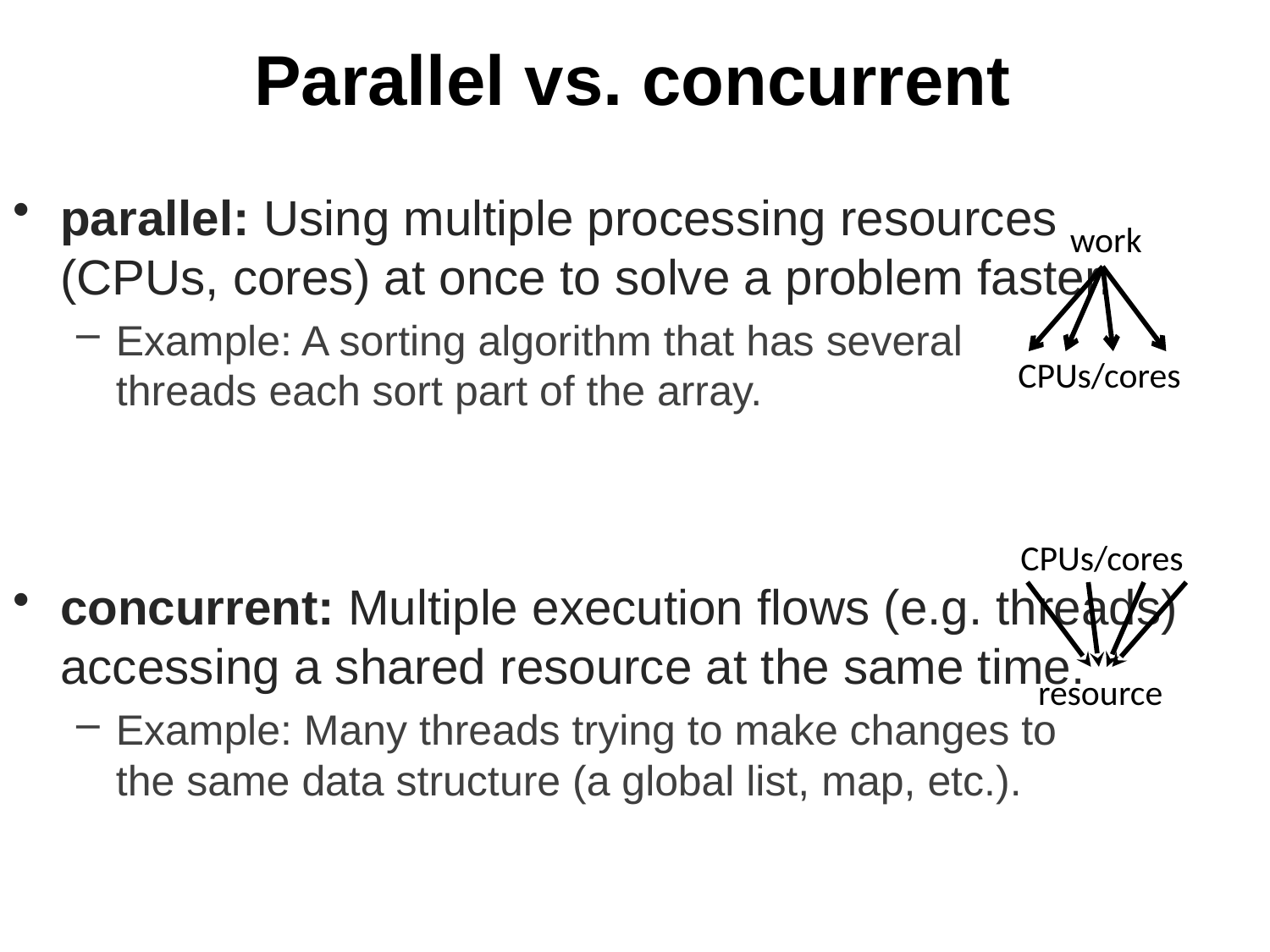

# Parallel vs. concurrent
parallel: Using multiple processing resources
(CPUs, cores) at once to solve a problem faster.
Example: A sorting algorithm that has several
threads each sort part of the array.

concurrent: Multiple execution flows (e.g. threads)
accessing a shared resource at the same time.
Example: Many threads trying to make changes to
the same data structure (a global list, map, etc.).
work
CPUs/cores
CPUs/cores
resource